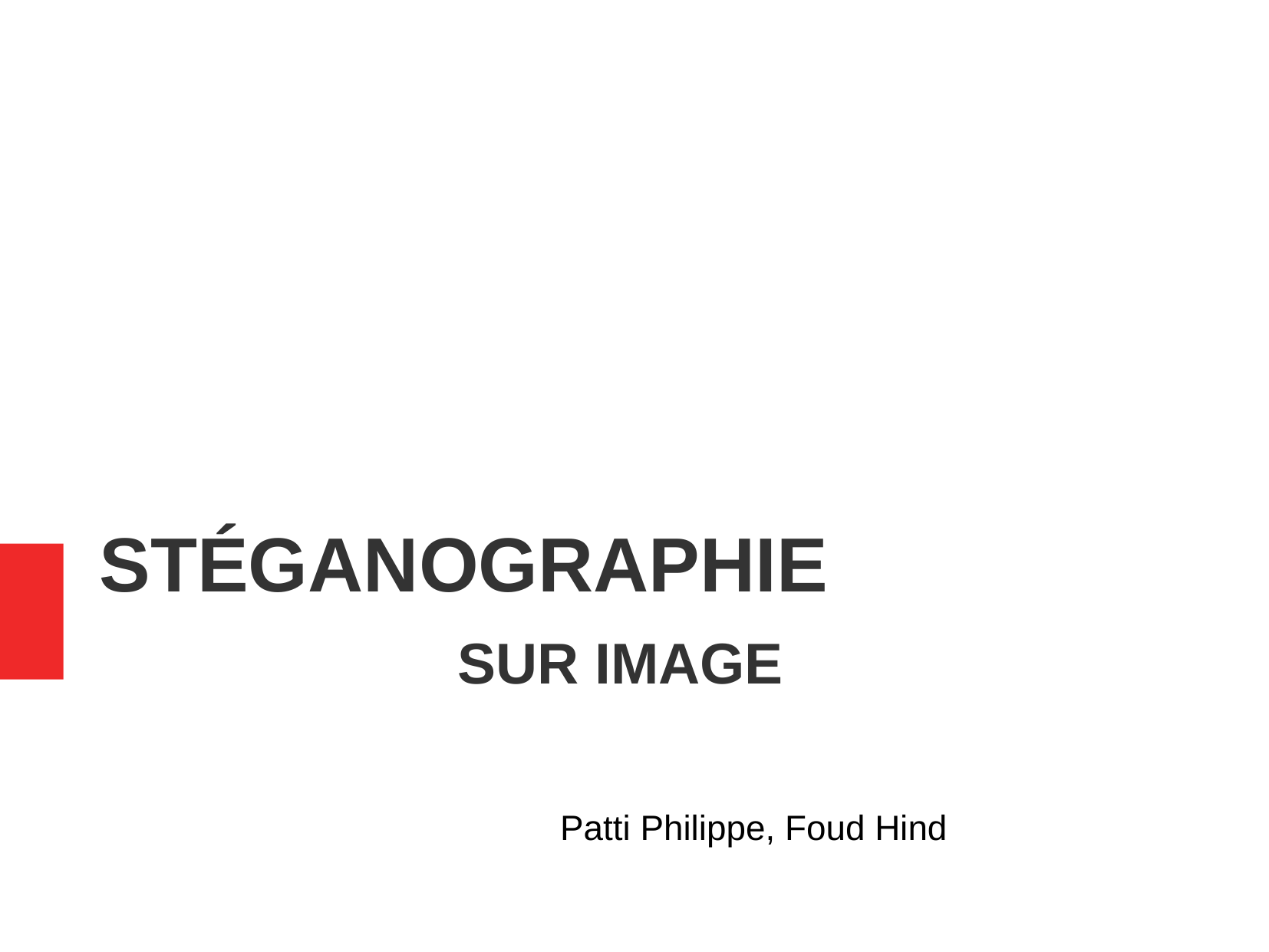

STÉGANOGRAPHIE 					      SUR IMAGE
 											Patti Philippe, Foud Hind